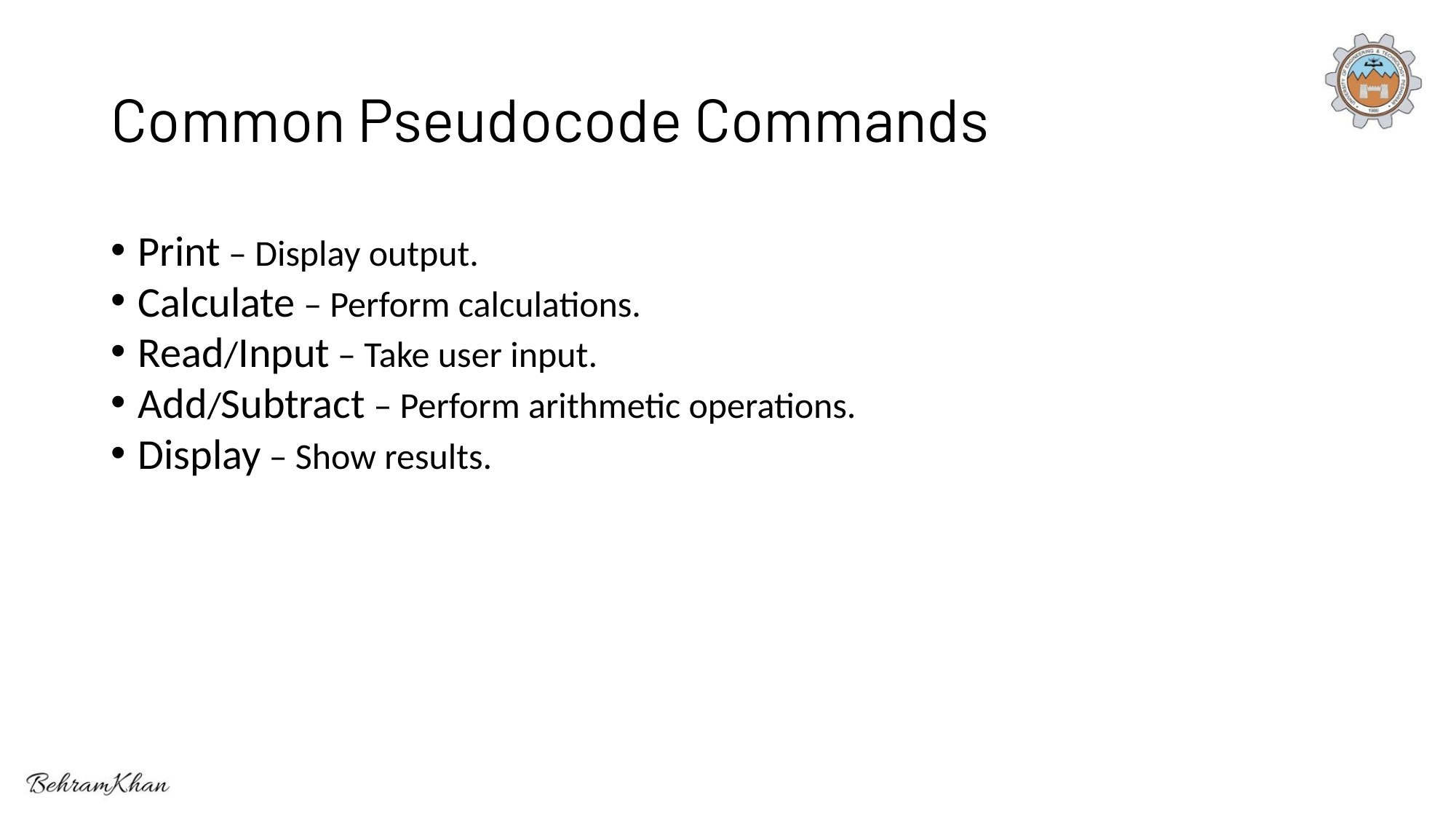

# Common Pseudocode Commands
Print – Display output.
Calculate – Perform calculations.
Read/Input – Take user input.
Add/Subtract – Perform arithmetic operations.
Display – Show results.